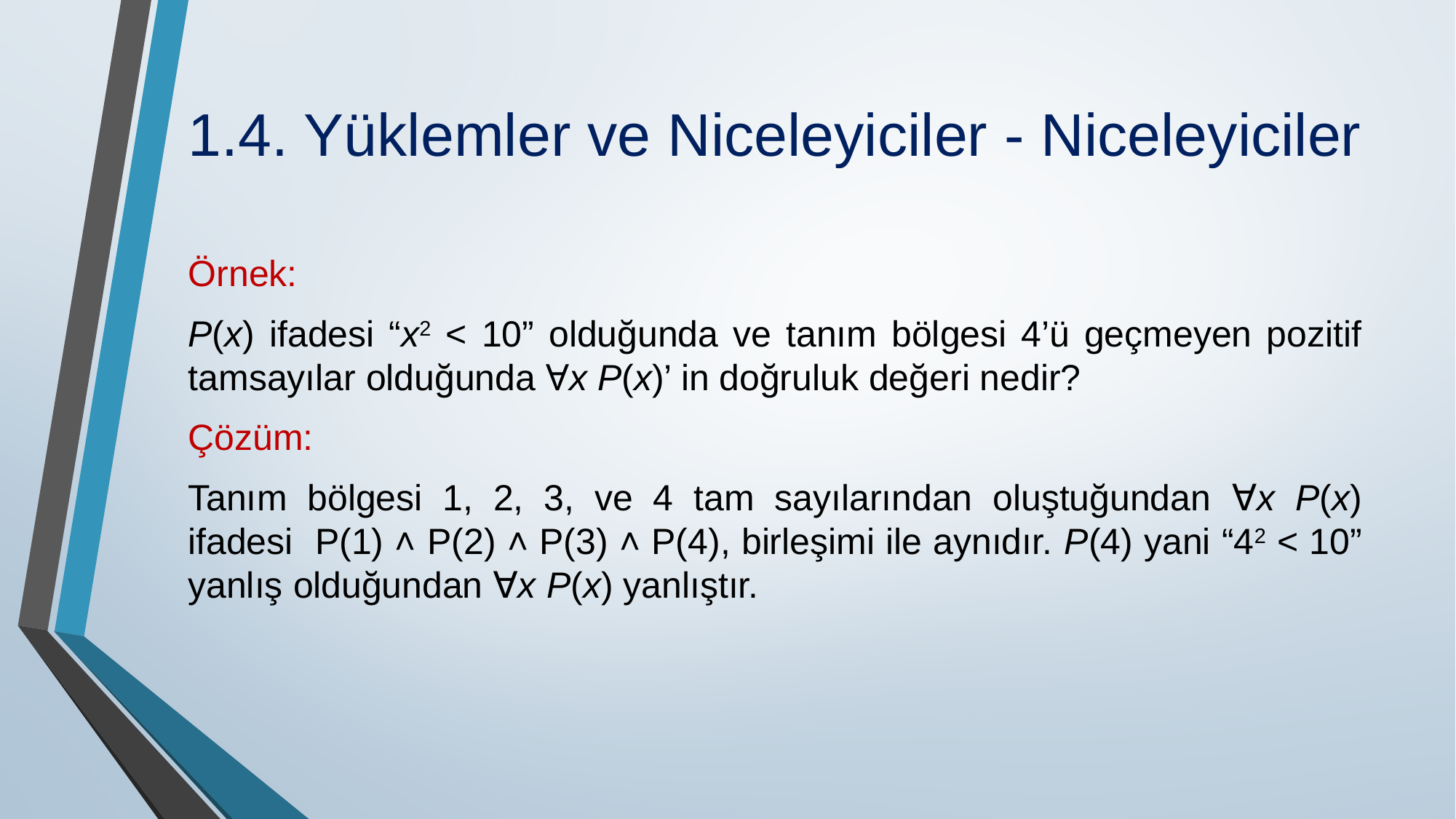

# 1.4. Yüklemler ve Niceleyiciler - Niceleyiciler
Örnek:
P(x) ifadesi “x2 < 10” olduğunda ve tanım bölgesi 4’ü geçmeyen pozitif tamsayılar olduğunda Ɐx P(x)’ in doğruluk değeri nedir?
Çözüm:
Tanım bölgesi 1, 2, 3, ve 4 tam sayılarından oluştuğundan ∀x P(x) ifadesi  P(1) ˄ P(2) ˄ P(3) ˄ P(4), birleşimi ile aynıdır. P(4) yani “42 < 10” yanlış olduğundan ∀x P(x) yanlıştır.